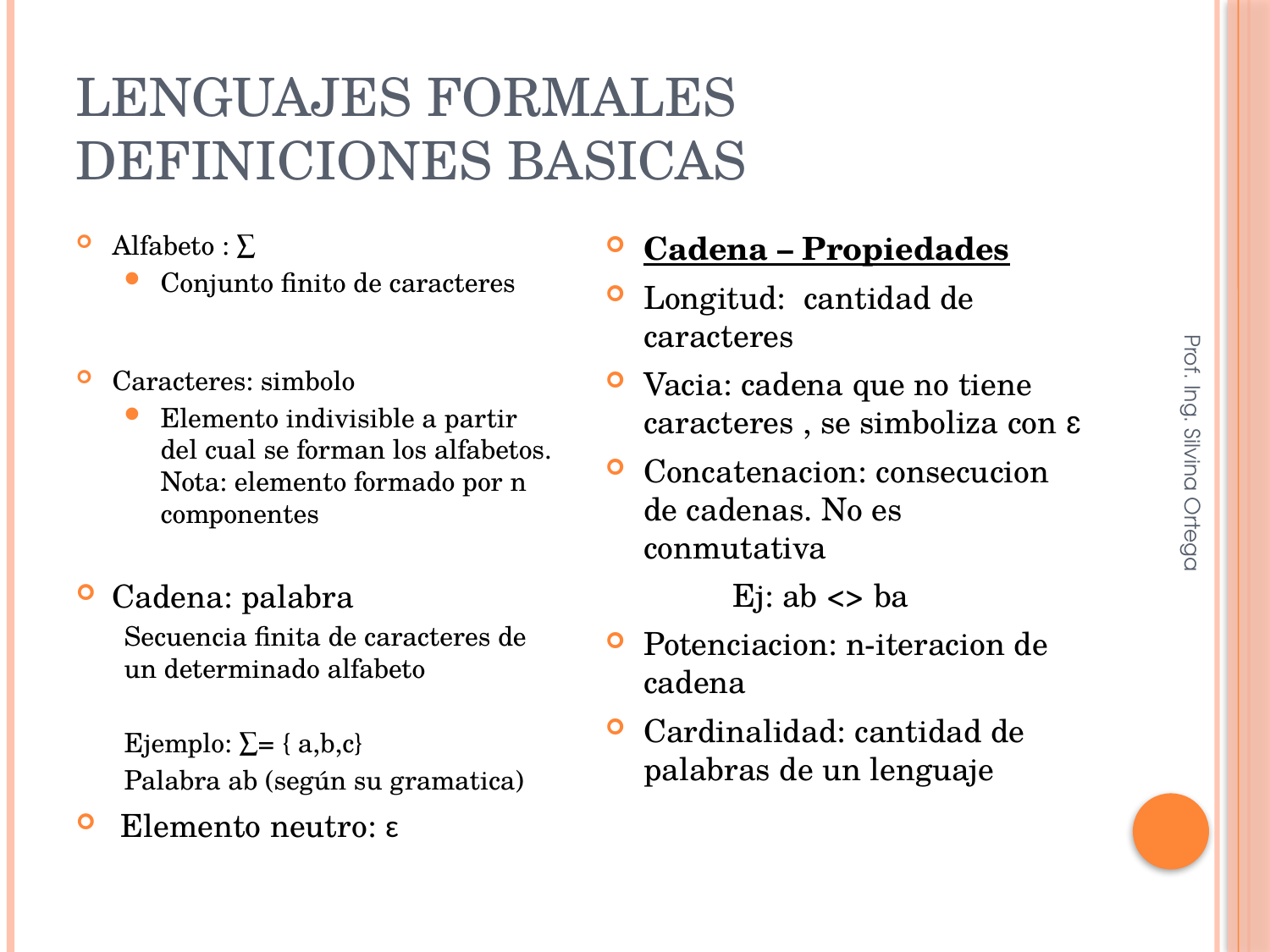

# Lenguajes Formales Definiciones basicas
Alfabeto : ∑
Conjunto finito de caracteres

Caracteres: simbolo
Elemento indivisible a partir del cual se forman los alfabetos. Nota: elemento formado por n componentes

Cadena: palabra
Secuencia finita de caracteres de un determinado alfabeto

Ejemplo: ∑= { a,b,c}
Palabra ab (según su gramatica)
 Elemento neutro: ɛ

Cadena – Propiedades
Longitud:  cantidad de caracteres
Vacia: cadena que no tiene caracteres , se simboliza con ɛ
Concatenacion: consecucion de cadenas. No es conmutativa
	Ej: ab <> ba
Potenciacion: n-iteracion de cadena
Cardinalidad: cantidad de palabras de un lenguaje
Prof. Ing. Silvina Ortega